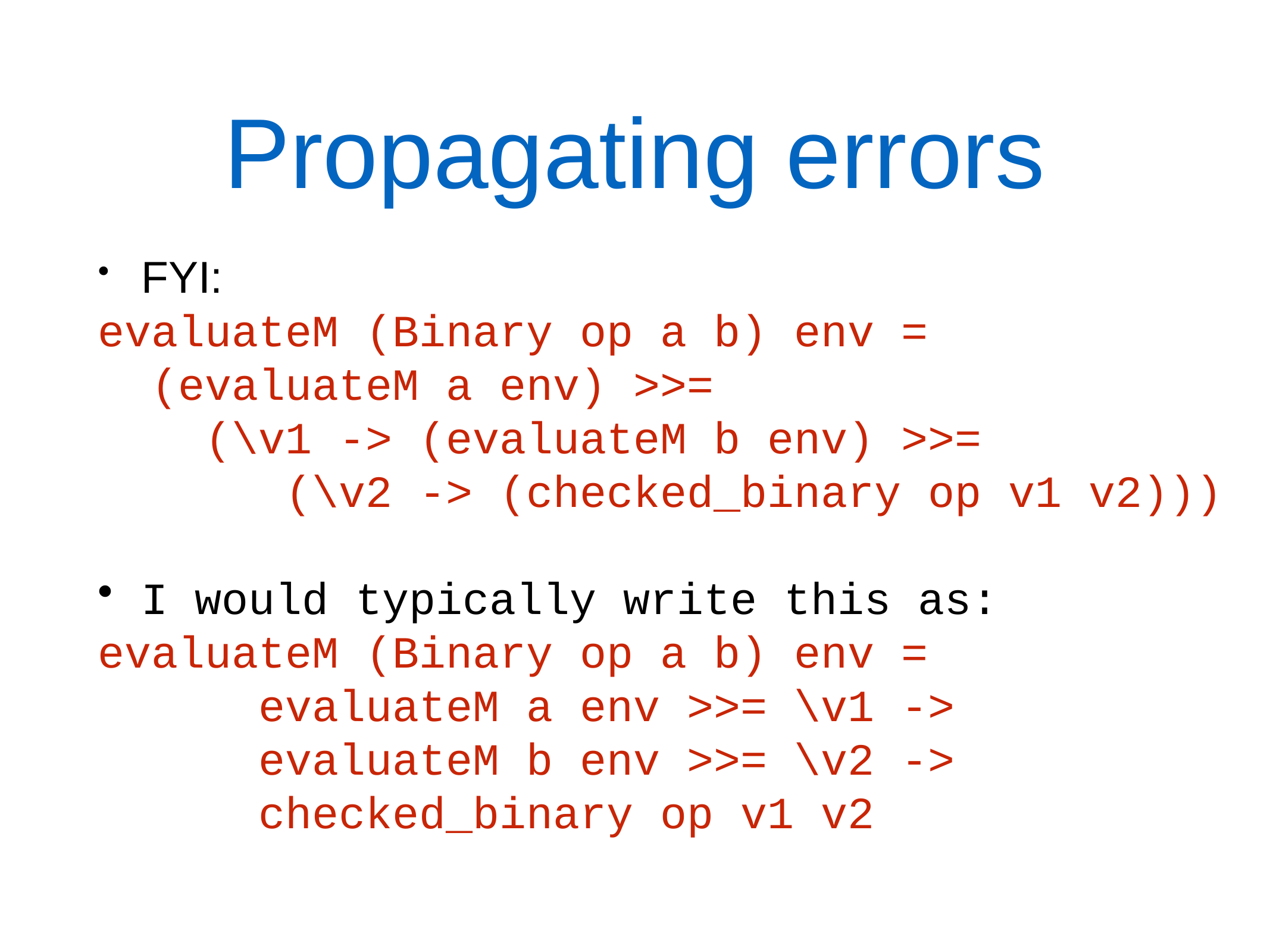

# Propagating errors
FYI:
evaluateM (Binary op a b) env =
  (evaluateM a env) >>=
    (\v1 -> (evaluateM b env) >>=
       (\v2 -> (checked_binary op v1 v2)))

I would typically write this as:
evaluateM (Binary op a b) env =
      evaluateM a env >>= \v1 ->
      evaluateM b env >>= \v2 ->
      checked_binary op v1 v2